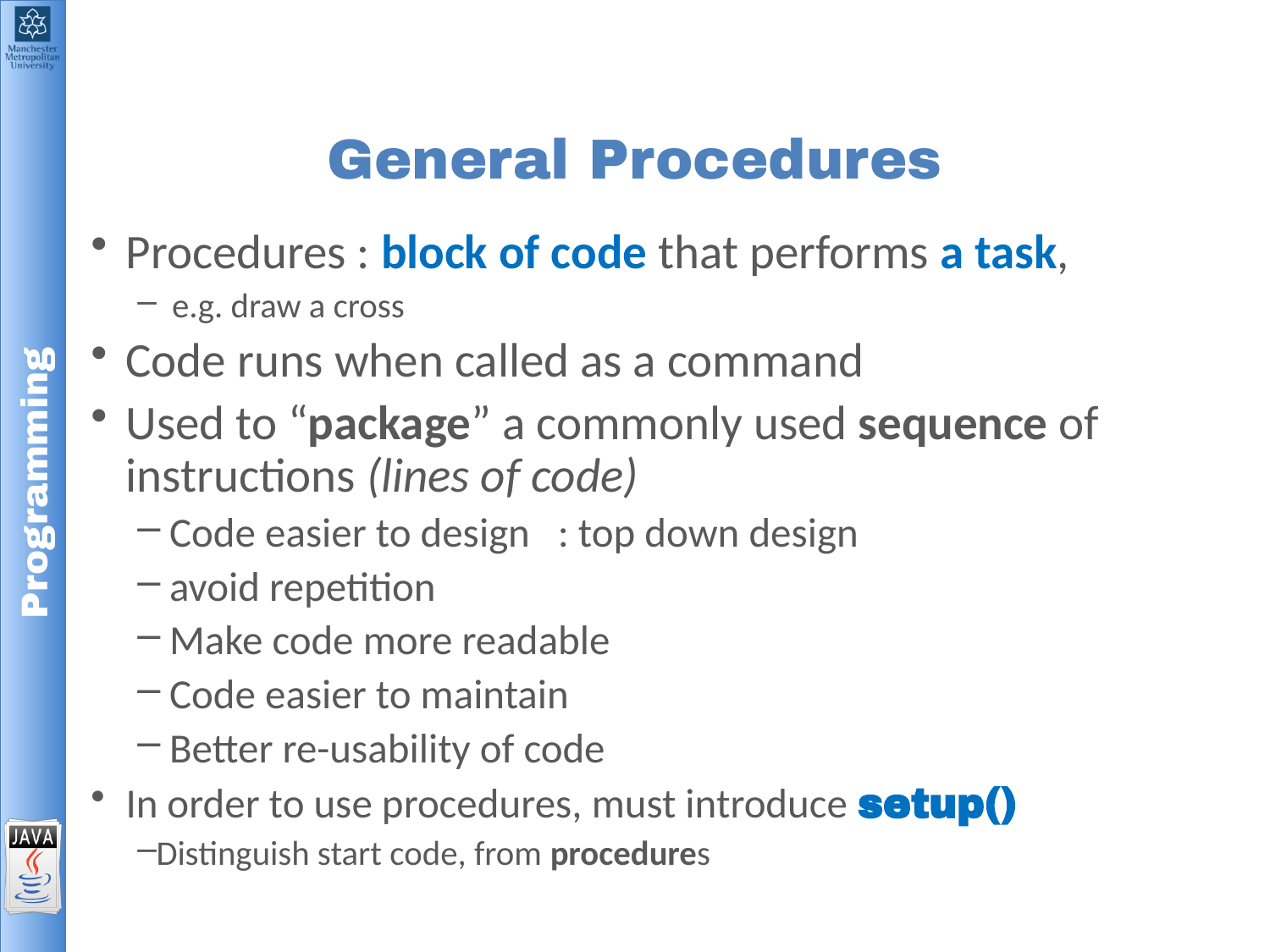

# General Procedures
Procedures : block of code that performs a task,
  e.g. draw a cross
Code runs when called as a command
Used to “package” a commonly used sequence of instructions (lines of code)
 Code easier to design   : top down design
 avoid repetition
 Make code more readable
 Code easier to maintain
 Better re-usability of code
In order to use procedures, must introduce setup()
Distinguish start code, from procedures